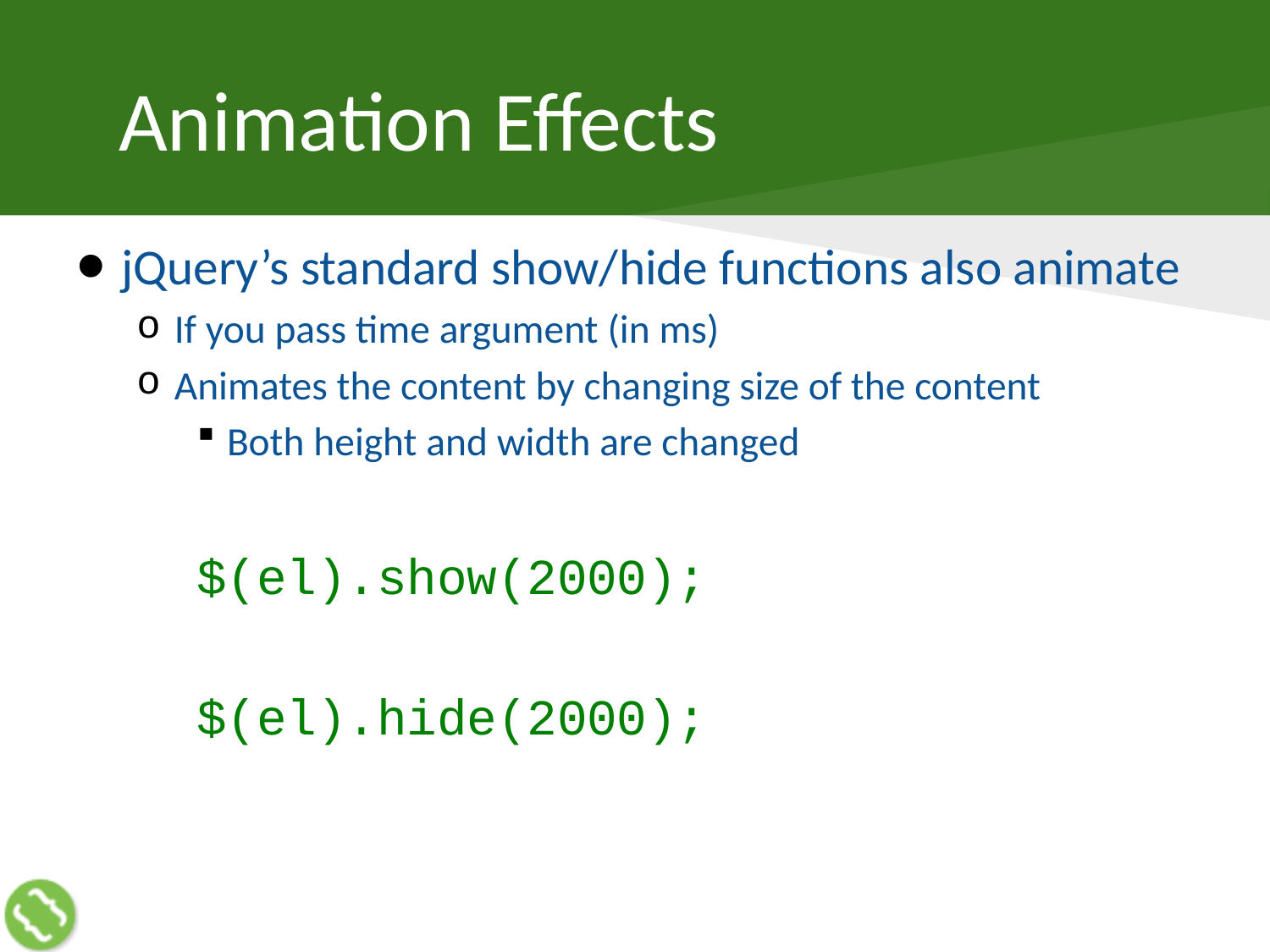

# Animation Effects
jQuery’s standard show/hide functions also animate
If you pass time argument (in ms)
Animates the content by changing size of the content
Both height and width are changed

	$(el).show(2000);

	$(el).hide(2000);